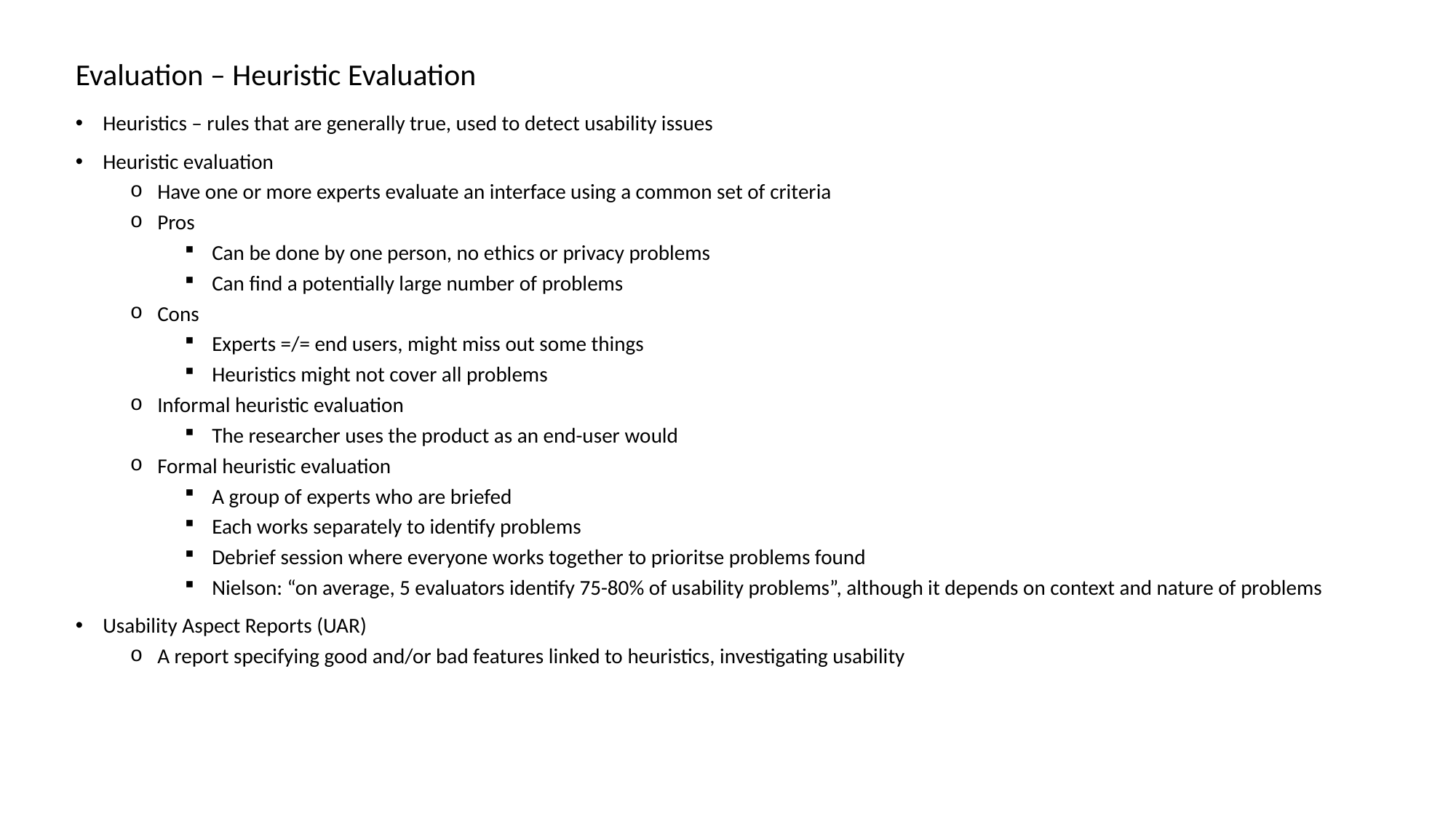

# Evaluation – Heuristic Evaluation
Heuristics – rules that are generally true, used to detect usability issues
Heuristic evaluation
Have one or more experts evaluate an interface using a common set of criteria
Pros
Can be done by one person, no ethics or privacy problems
Can find a potentially large number of problems
Cons
Experts =/= end users, might miss out some things
Heuristics might not cover all problems
Informal heuristic evaluation
The researcher uses the product as an end-user would
Formal heuristic evaluation
A group of experts who are briefed
Each works separately to identify problems
Debrief session where everyone works together to prioritse problems found
Nielson: “on average, 5 evaluators identify 75-80% of usability problems”, although it depends on context and nature of problems
Usability Aspect Reports (UAR)
A report specifying good and/or bad features linked to heuristics, investigating usability